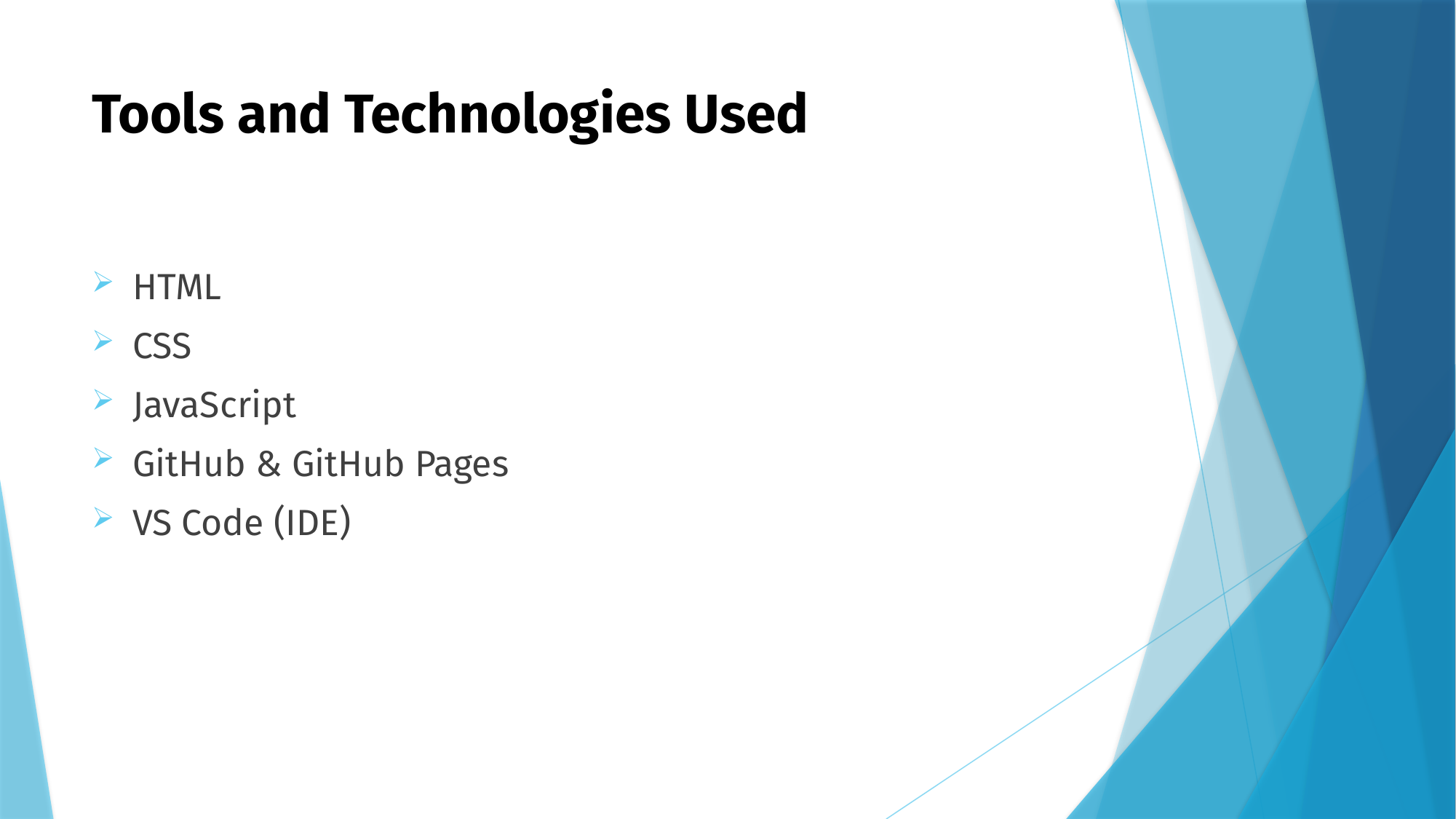

# Tools and Technologies Used
HTML
CSS
JavaScript
GitHub & GitHub Pages
VS Code (IDE)